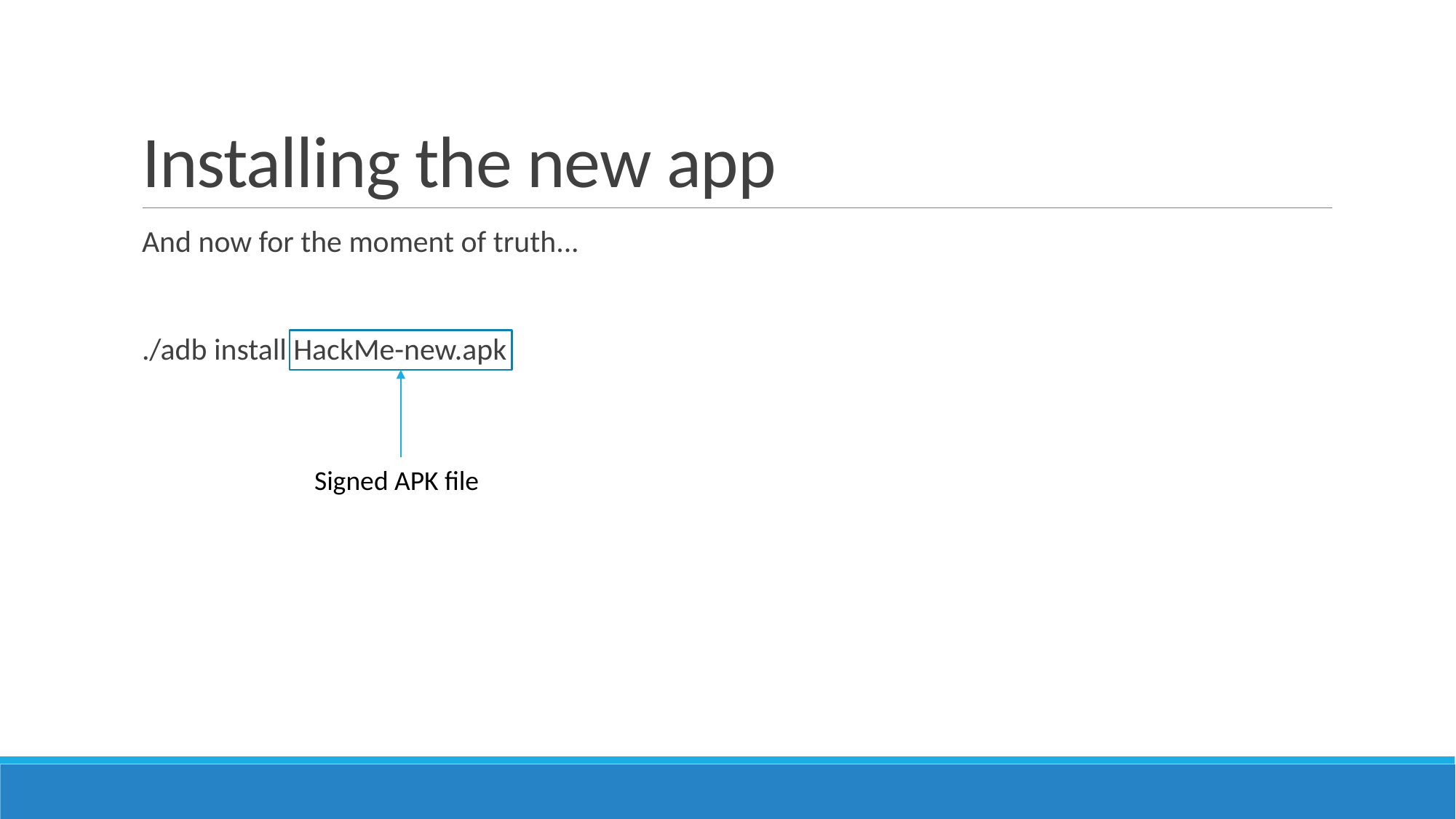

# Installing the new app
And now for the moment of truth...

./adb install HackMe-new.apk

Signed APK file